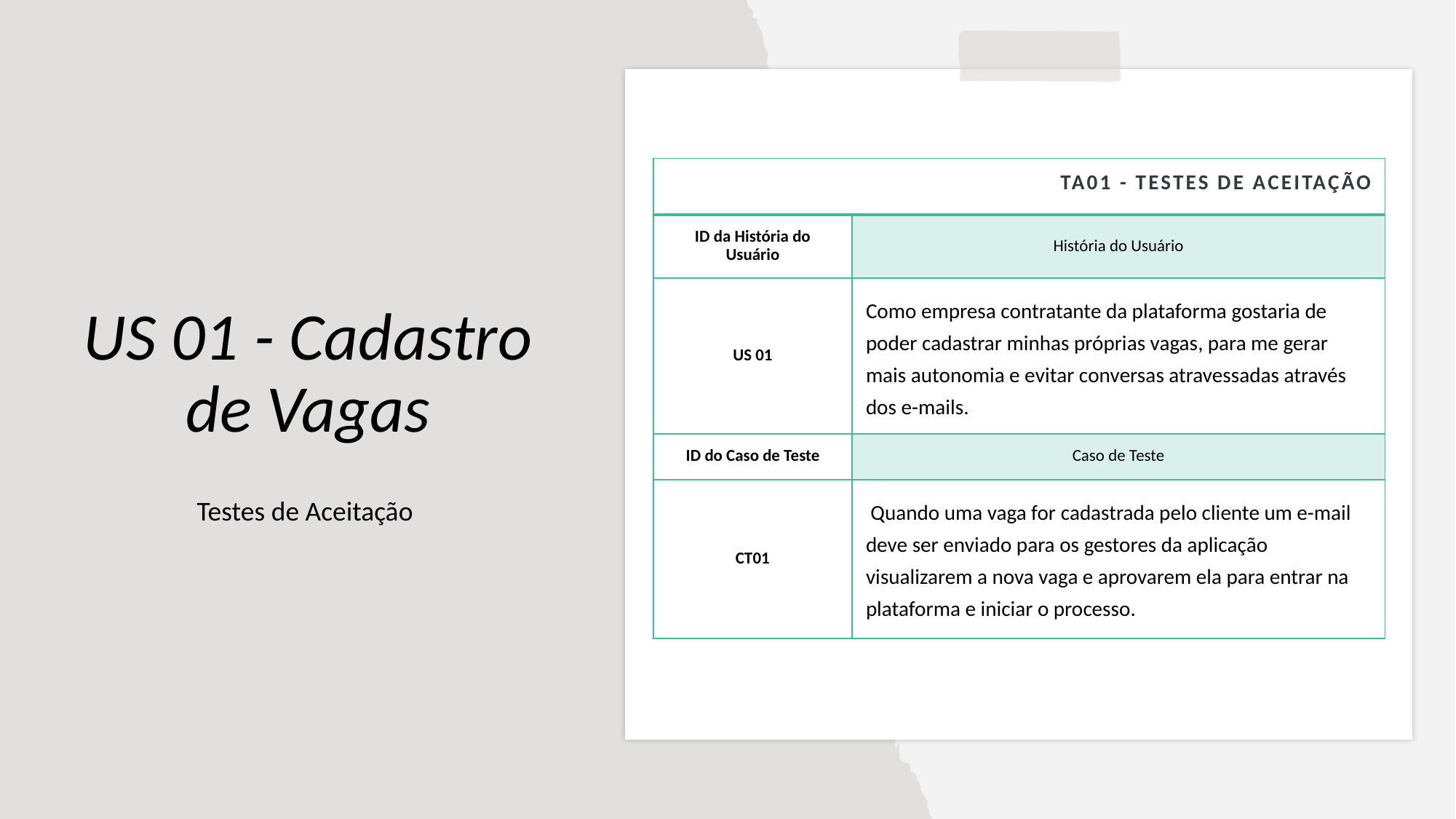

# US 01 - Cadastro de Vagas
| TA01 - Testes de Aceitação |  |
| --- | --- |
| ID da História do Usuário | História do Usuário |
| US 01 | Como empresa contratante da plataforma gostaria de poder cadastrar minhas próprias vagas, para me gerar mais autonomia e evitar conversas atravessadas através dos e-mails. |
| ID do Caso de Teste | Caso de Teste |
| CT01 | Quando uma vaga for cadastrada pelo cliente um e-mail deve ser enviado para os gestores da aplicação visualizarem a nova vaga e aprovarem ela para entrar na plataforma e iniciar o processo. |
Testes de Aceitação